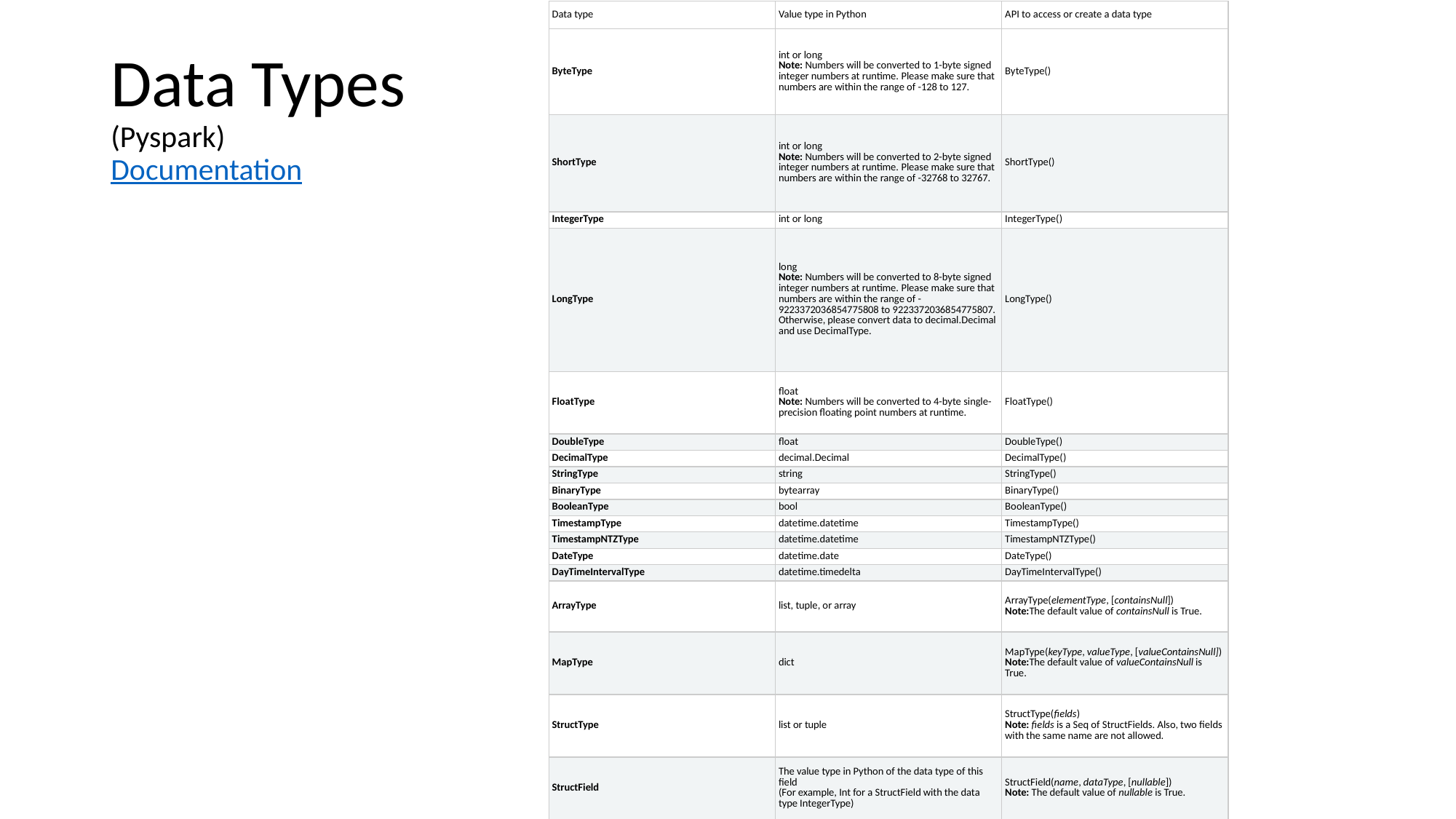

| Data type | Value type in Python | API to access or create a data type |
| --- | --- | --- |
| ByteType | int or long Note: Numbers will be converted to 1-byte signed integer numbers at runtime. Please make sure that numbers are within the range of -128 to 127. | ByteType() |
| ShortType | int or long Note: Numbers will be converted to 2-byte signed integer numbers at runtime. Please make sure that numbers are within the range of -32768 to 32767. | ShortType() |
| IntegerType | int or long | IntegerType() |
| LongType | long Note: Numbers will be converted to 8-byte signed integer numbers at runtime. Please make sure that numbers are within the range of -9223372036854775808 to 9223372036854775807. Otherwise, please convert data to decimal.Decimal and use DecimalType. | LongType() |
| FloatType | float Note: Numbers will be converted to 4-byte single-precision floating point numbers at runtime. | FloatType() |
| DoubleType | float | DoubleType() |
| DecimalType | decimal.Decimal | DecimalType() |
| StringType | string | StringType() |
| BinaryType | bytearray | BinaryType() |
| BooleanType | bool | BooleanType() |
| TimestampType | datetime.datetime | TimestampType() |
| TimestampNTZType | datetime.datetime | TimestampNTZType() |
| DateType | datetime.date | DateType() |
| DayTimeIntervalType | datetime.timedelta | DayTimeIntervalType() |
| ArrayType | list, tuple, or array | ArrayType(elementType, [containsNull]) Note:The default value of containsNull is True. |
| MapType | dict | MapType(keyType, valueType, [valueContainsNull]) Note:The default value of valueContainsNull is True. |
| StructType | list or tuple | StructType(fields) Note: fields is a Seq of StructFields. Also, two fields with the same name are not allowed. |
| StructField | The value type in Python of the data type of this field (For example, Int for a StructField with the data type IntegerType) | StructField(name, dataType, [nullable]) Note: The default value of nullable is True. |
Data Types
(Pyspark)
Documentation